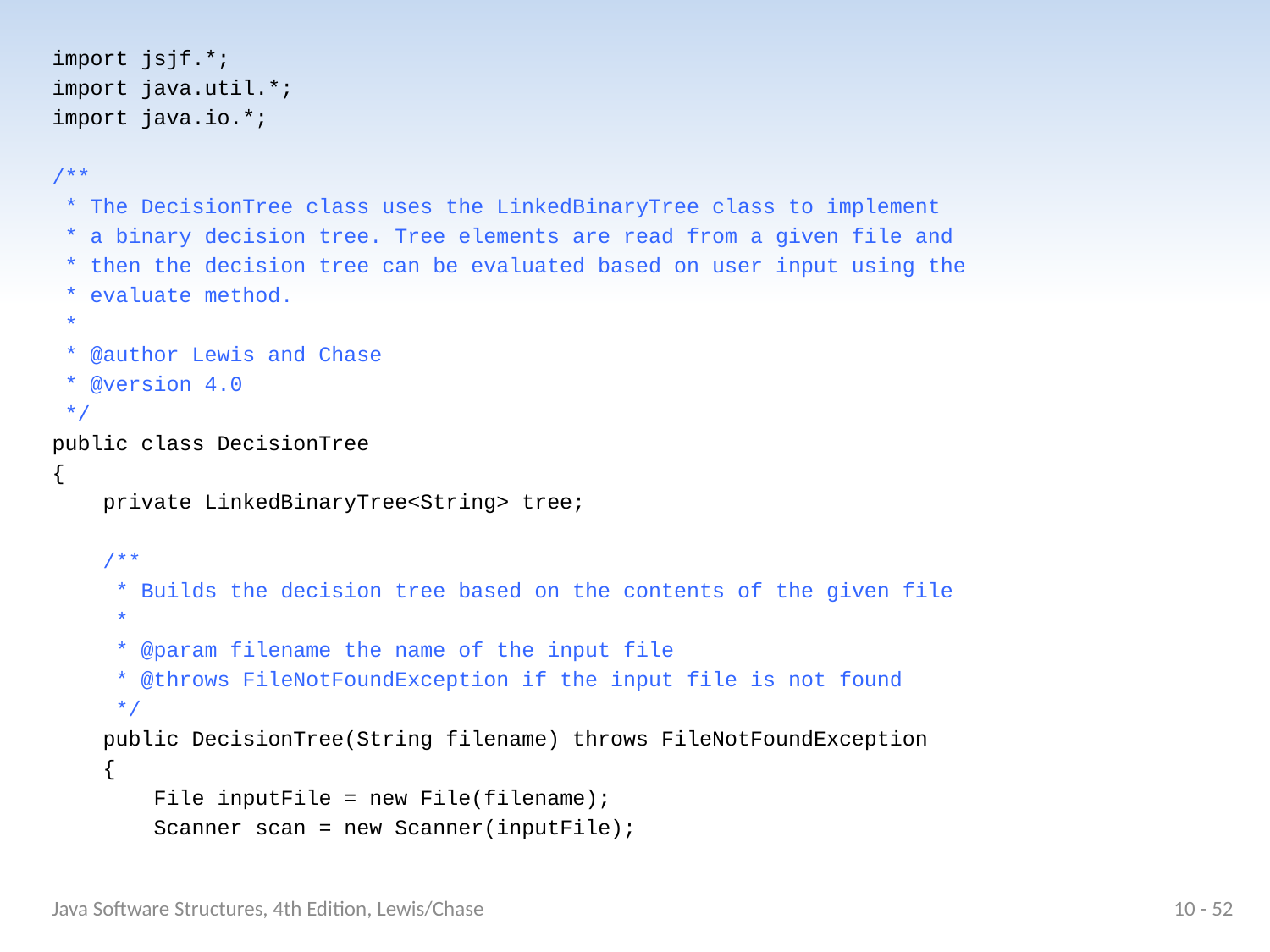

import jsjf.*;
import java.util.*;
import java.io.*;

/**
 * The DecisionTree class uses the LinkedBinaryTree class to implement
 * a binary decision tree. Tree elements are read from a given file and
 * then the decision tree can be evaluated based on user input using the
 * evaluate method.
 *
 * @author Lewis and Chase
 * @version 4.0
 */
public class DecisionTree
{
    private LinkedBinaryTree<String> tree;

    /**
     * Builds the decision tree based on the contents of the given file
     *
     * @param filename the name of the input file
     * @throws FileNotFoundException if the input file is not found
     */
    public DecisionTree(String filename) throws FileNotFoundException
    {
        File inputFile = new File(filename);
        Scanner scan = new Scanner(inputFile);

Java Software Structures, 4th Edition, Lewis/Chase
10 - 52